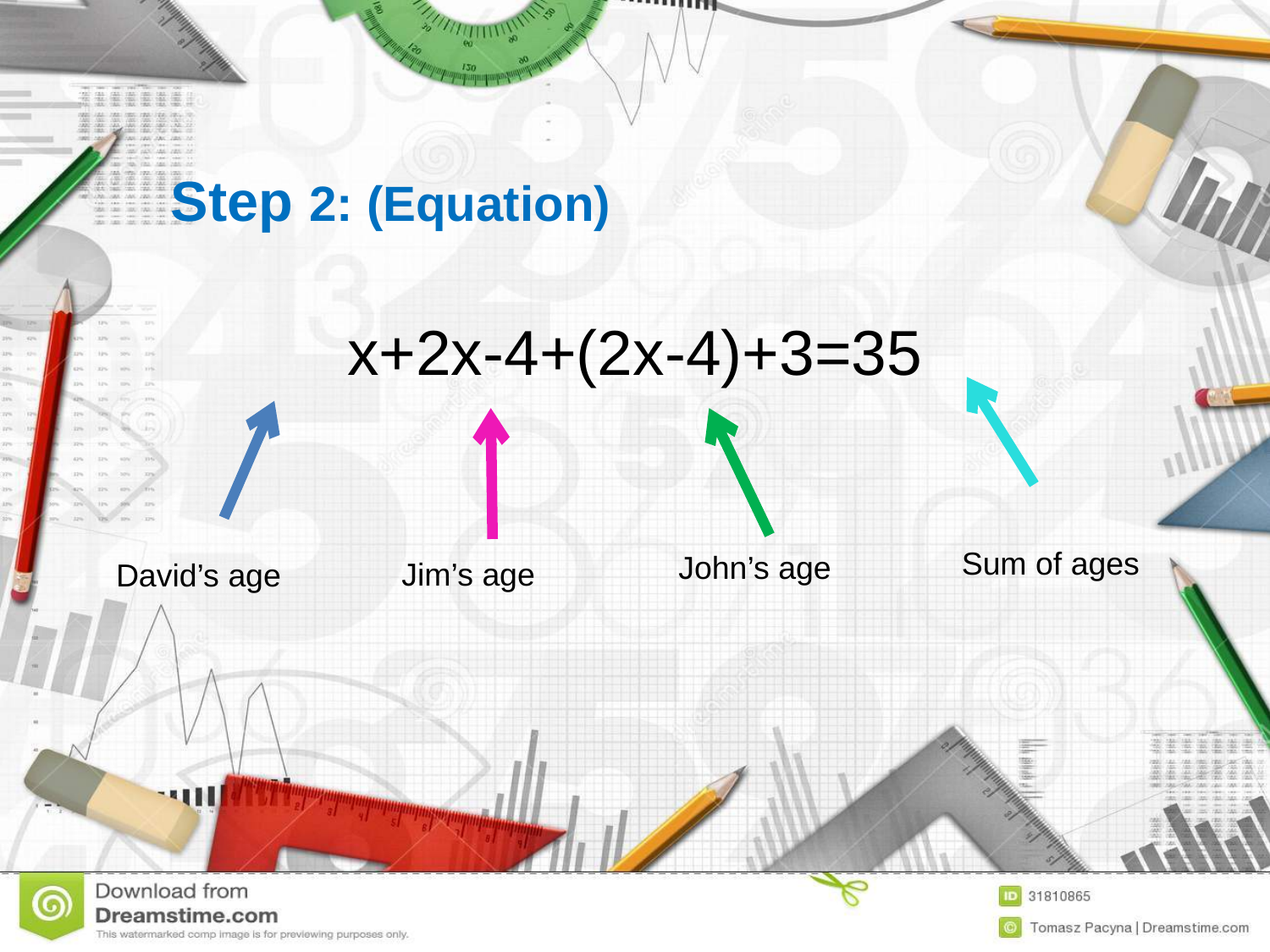

Step 2: (Equation)
 x+2x-4+(2x-4)+3=35
Sum of ages
John’s age
Jim’s age
David’s age